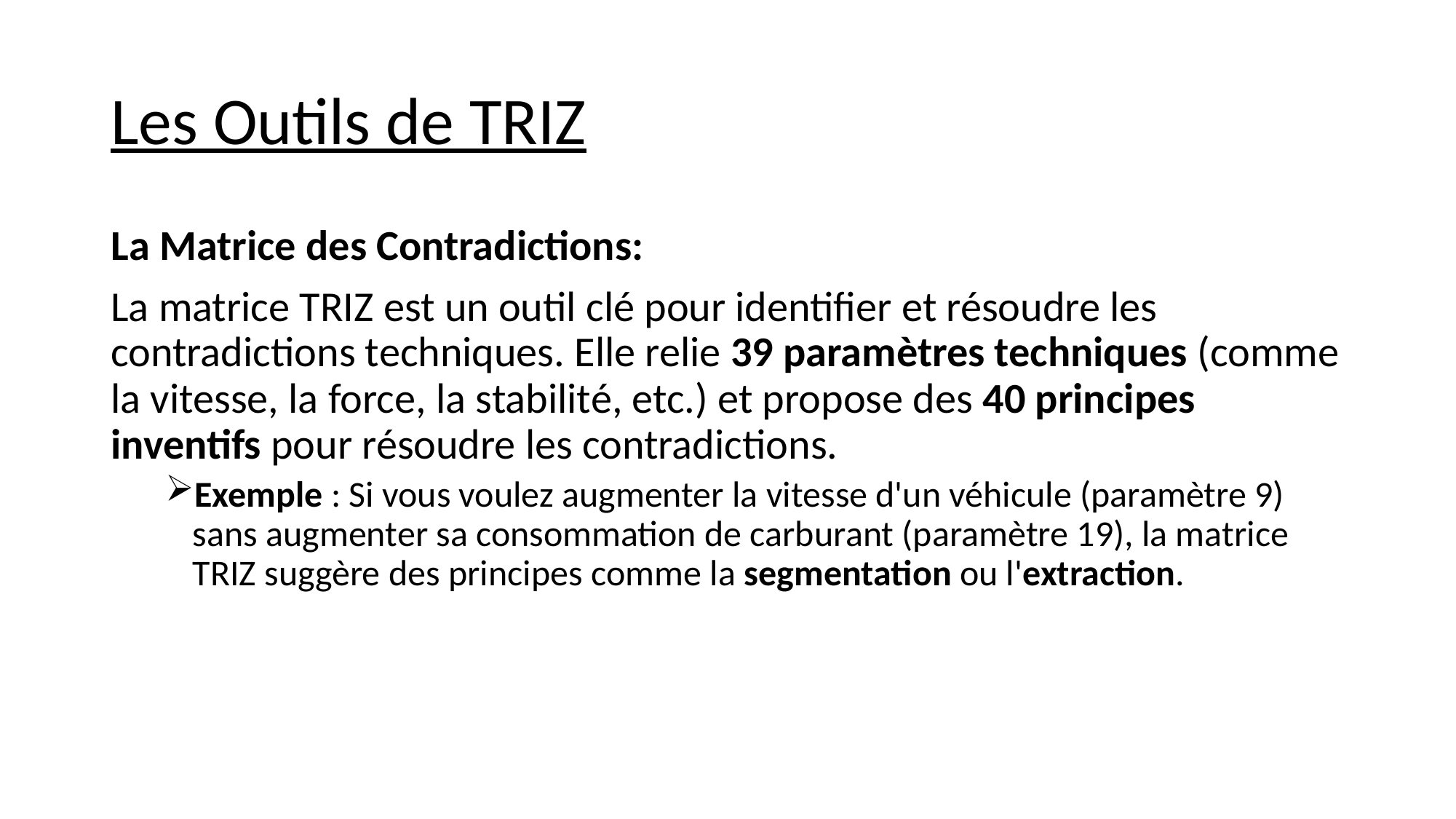

# Les Outils de TRIZ
La Matrice des Contradictions:
La matrice TRIZ est un outil clé pour identifier et résoudre les contradictions techniques. Elle relie 39 paramètres techniques (comme la vitesse, la force, la stabilité, etc.) et propose des 40 principes inventifs pour résoudre les contradictions.
Exemple : Si vous voulez augmenter la vitesse d'un véhicule (paramètre 9) sans augmenter sa consommation de carburant (paramètre 19), la matrice TRIZ suggère des principes comme la segmentation ou l'extraction.